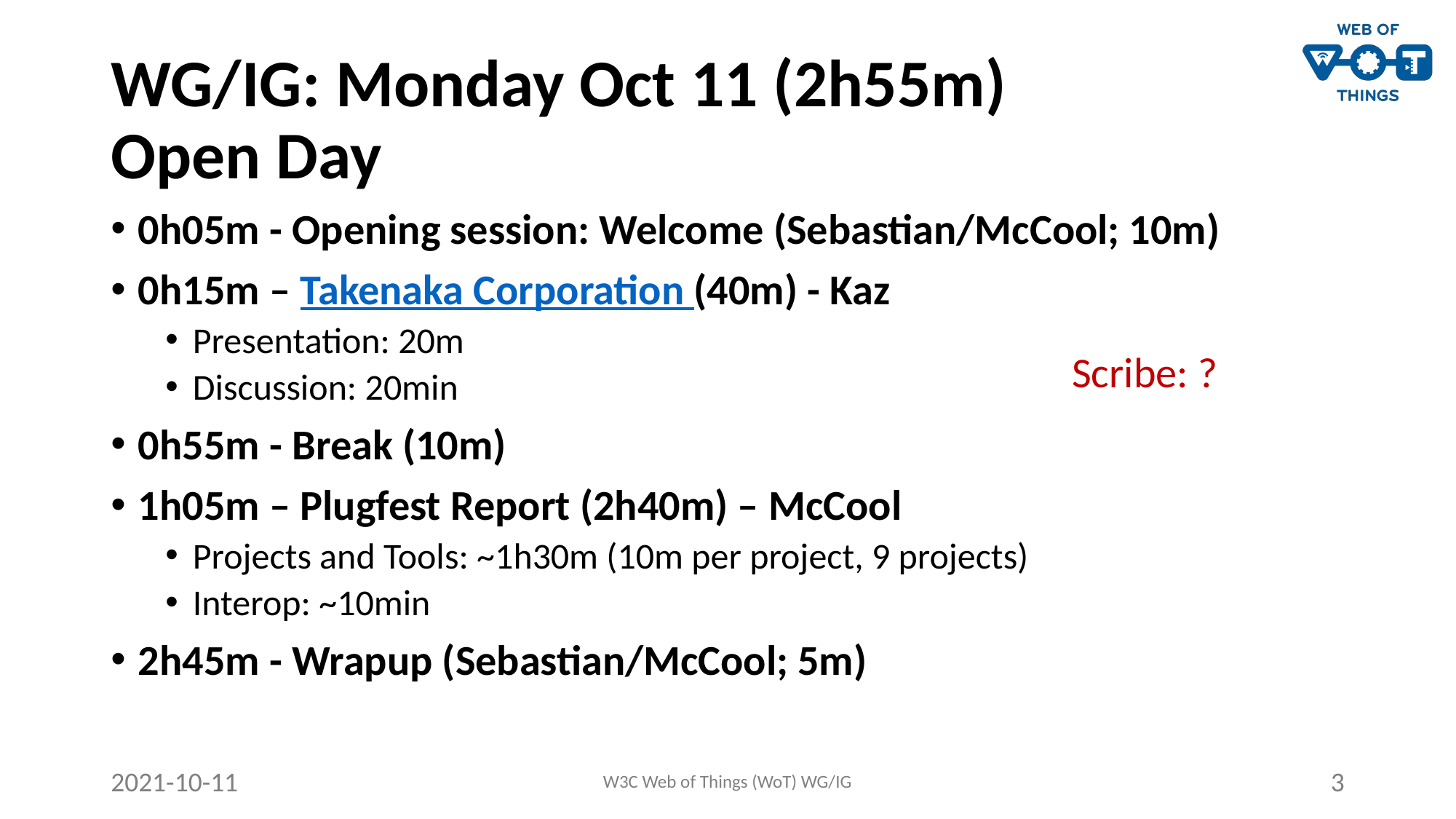

# WG/IG: Monday Oct 11 (2h55m) Open Day
0h05m - Opening session: Welcome (Sebastian/McCool; 10m)
0h15m – Takenaka Corporation (40m) - Kaz
Presentation: 20m
Discussion: 20min
0h55m - Break (10m)
1h05m – Plugfest Report (2h40m) – McCool
Projects and Tools: ~1h30m (10m per project, 9 projects)
Interop: ~10min
2h45m - Wrapup (Sebastian/McCool; 5m)

Scribe: ?
2021-10-11
W3C Web of Things (WoT) WG/IG
3